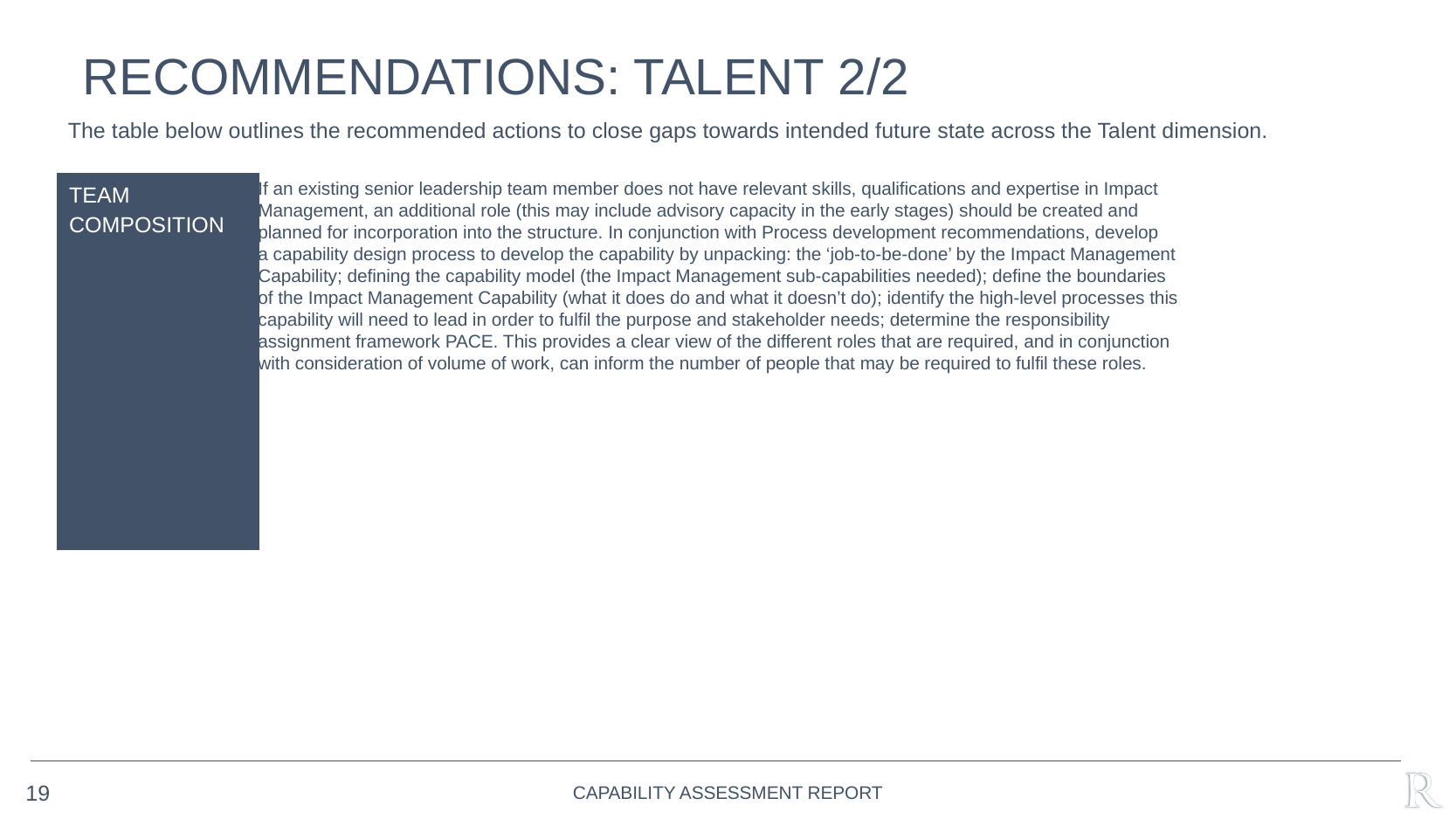

# Recommendations: TALENT 2/2
The table below outlines the recommended actions to close gaps towards intended future state across the Talent dimension.
If an existing senior leadership team member does not have relevant skills, qualifications and expertise in Impact
Management, an additional role (this may include advisory capacity in the early stages) should be created and
planned for incorporation into the structure. ​In conjunction with Process development recommendations, develop
a capability design process to develop the capability by unpacking: the ‘job-to-be-done’ by the Impact Management
Capability; defining the capability model (the Impact Management sub-capabilities needed); define the boundaries
of the Impact Management Capability (what it does do and what it doesn’t do); identify the high-level processes this
capability will need to lead in order to fulfil the purpose and stakeholder needs; determine the responsibility
assignment framework PACE. This provides a clear view of the different roles that are required, and in conjunction
with consideration of volume of work, can inform the number of people that may be required to fulfil these roles.
| TEAM COMPOSITION |  |
| --- | --- |
19
Capability ASSESSMENT Report